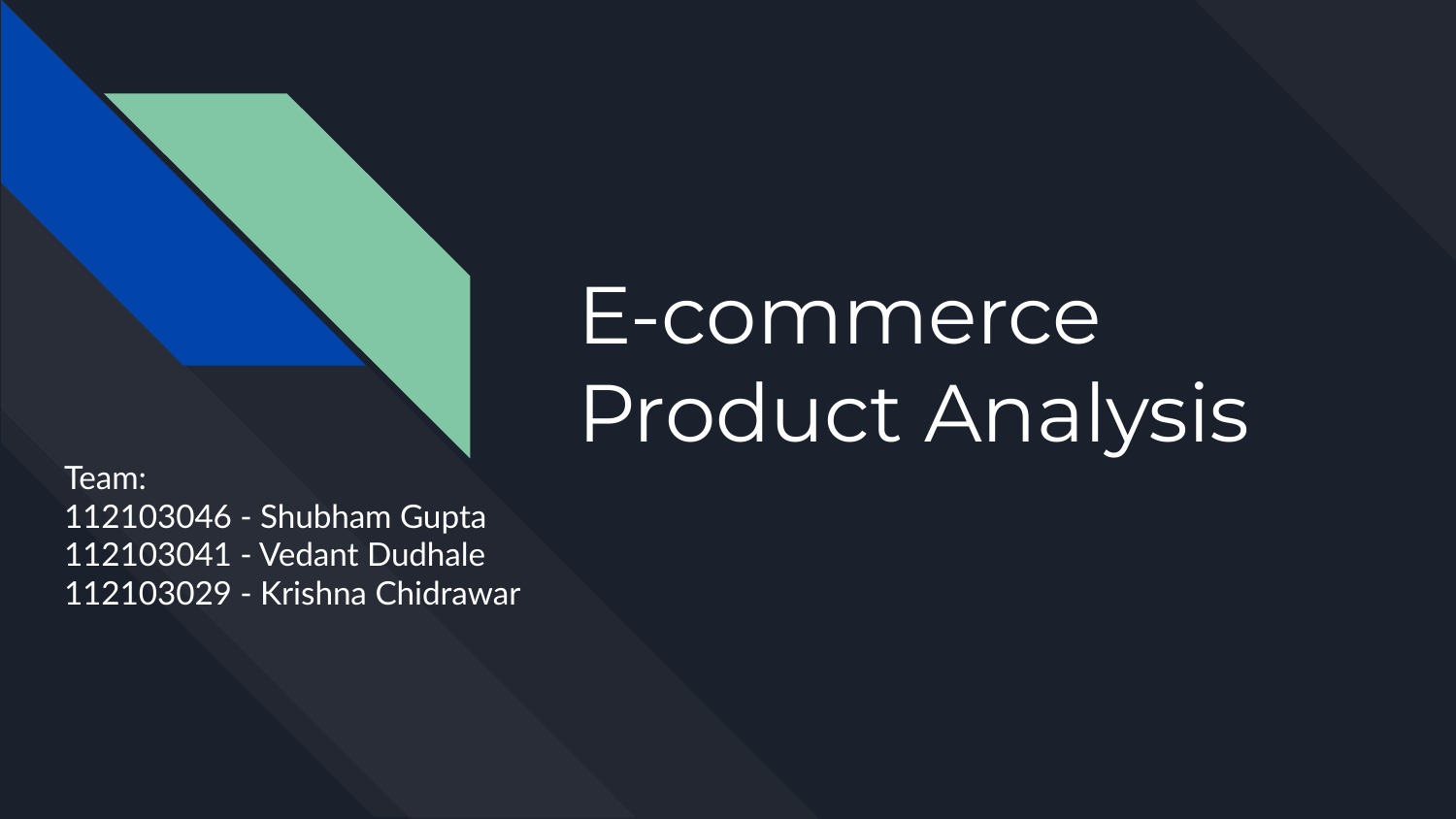

# E-commerce Product Analysis
Team:
112103046 - Shubham Gupta
112103041 - Vedant Dudhale
112103029 - Krishna Chidrawar